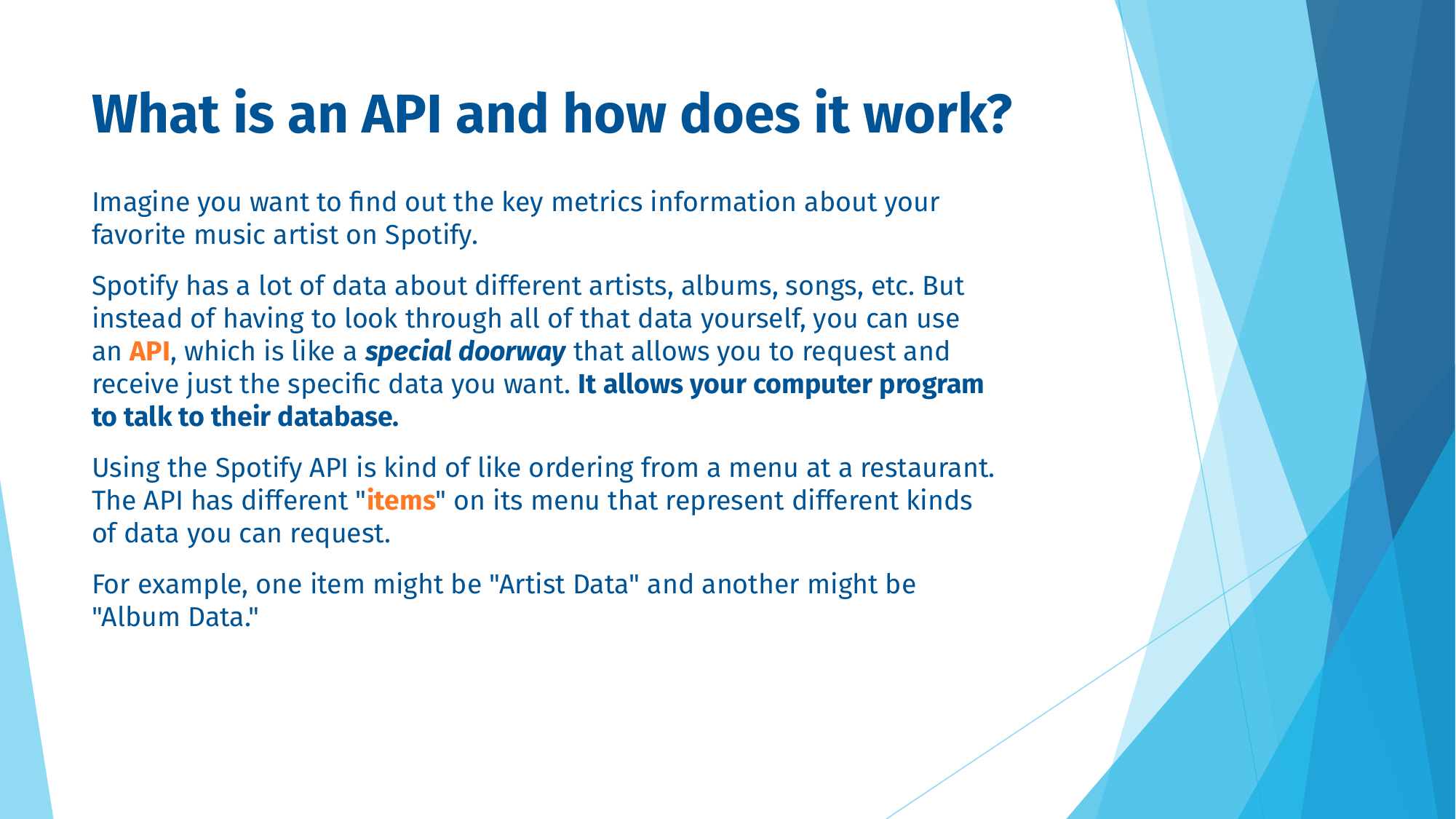

# What is an API and how does it work?
Imagine you want to find out the key metrics information about your favorite music artist on Spotify.
Spotify has a lot of data about different artists, albums, songs, etc. But instead of having to look through all of that data yourself, you can use an API, which is like a special doorway that allows you to request and receive just the specific data you want. It allows your computer program to talk to their database.
Using the Spotify API is kind of like ordering from a menu at a restaurant. The API has different "items" on its menu that represent different kinds of data you can request.
For example, one item might be "Artist Data" and another might be "Album Data."